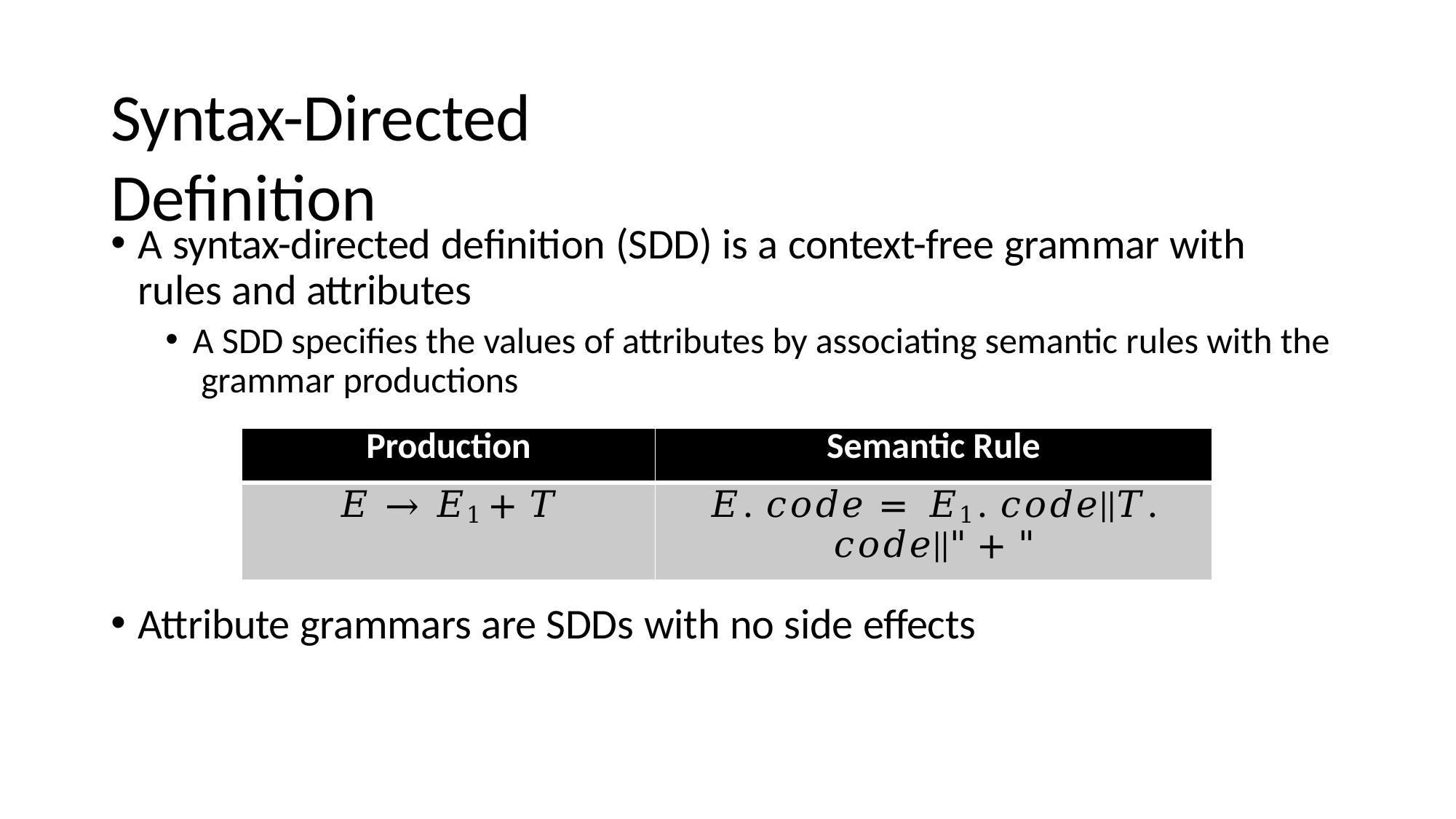

# Syntax-Directed Definition
A syntax-directed definition (SDD) is a context-free grammar with  rules and attributes
A SDD specifies the values of attributes by associating semantic rules with the  grammar productions
| Production | Semantic Rule |
| --- | --- |
| 𝐸 → 𝐸1 + 𝑇 | 𝐸. 𝑐𝑜𝑑𝑒 = 𝐸1. 𝑐𝑜𝑑𝑒||𝑇. 𝑐𝑜𝑑𝑒||" + " |
Attribute grammars are SDDs with no side effects